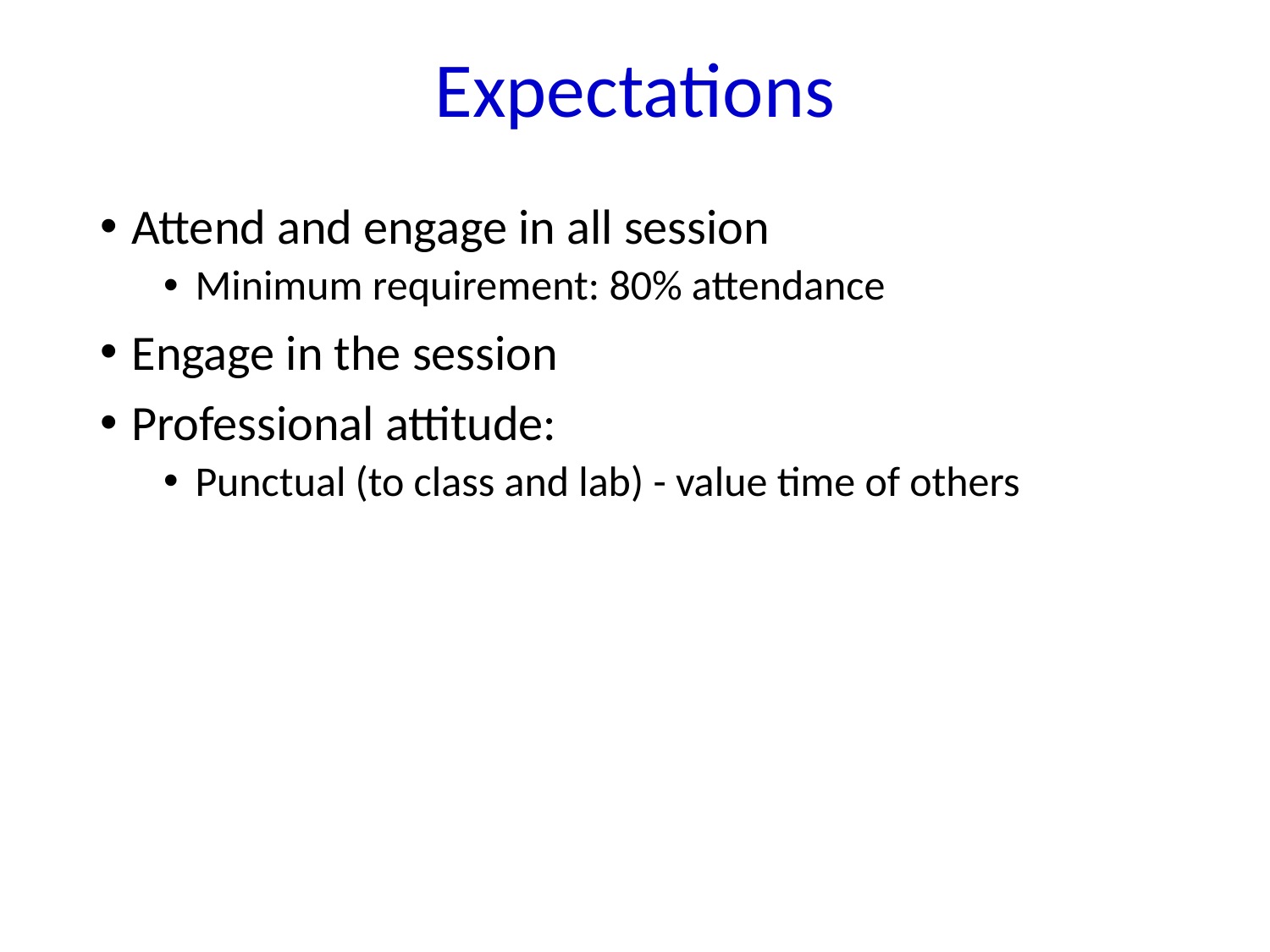

# Expectations
Attend and engage in all session
Minimum requirement: 80% attendance
Engage in the session
Professional attitude:
Punctual (to class and lab) - value time of others